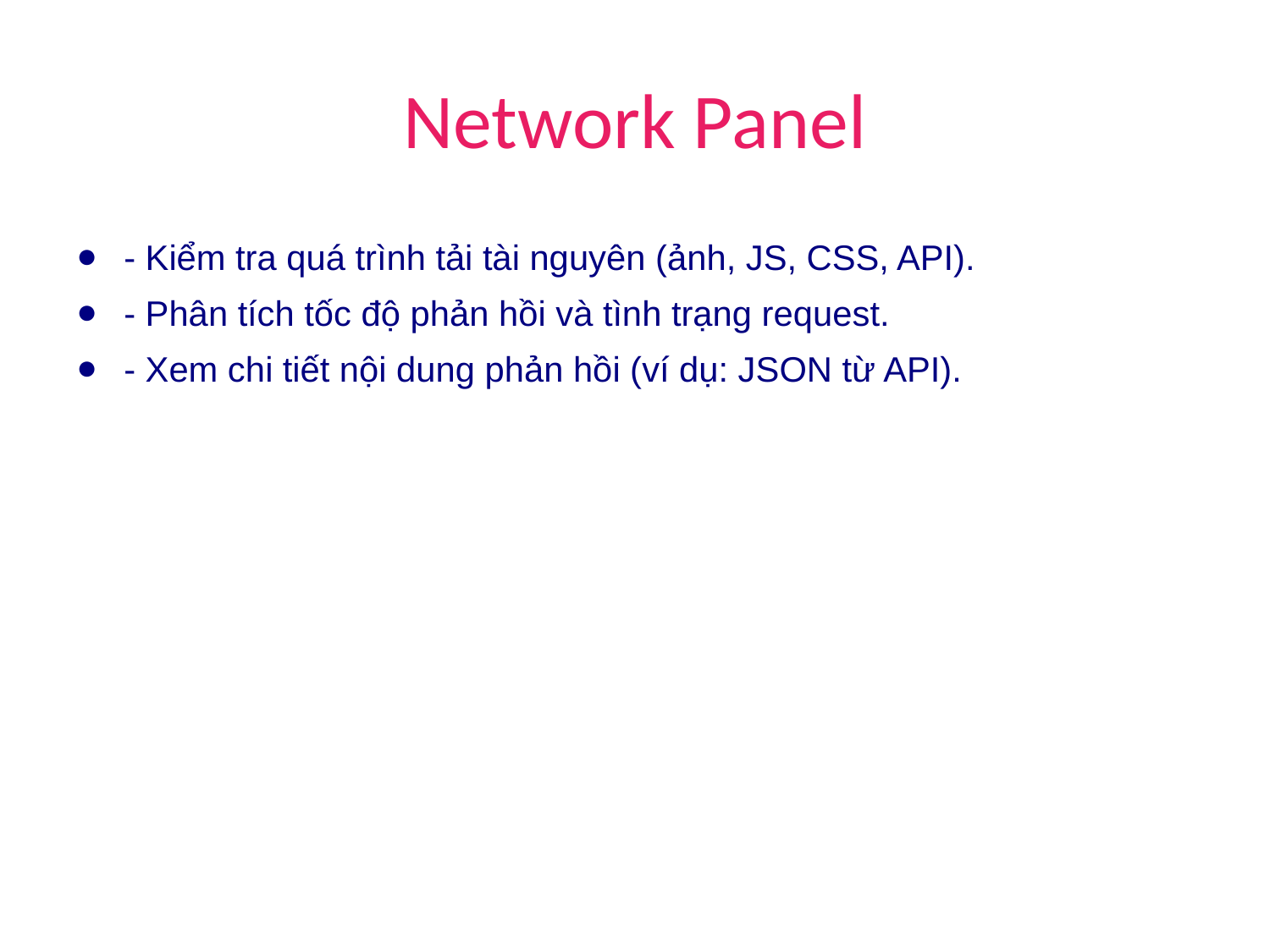

# Network Panel
- Kiểm tra quá trình tải tài nguyên (ảnh, JS, CSS, API).
- Phân tích tốc độ phản hồi và tình trạng request.
- Xem chi tiết nội dung phản hồi (ví dụ: JSON từ API).